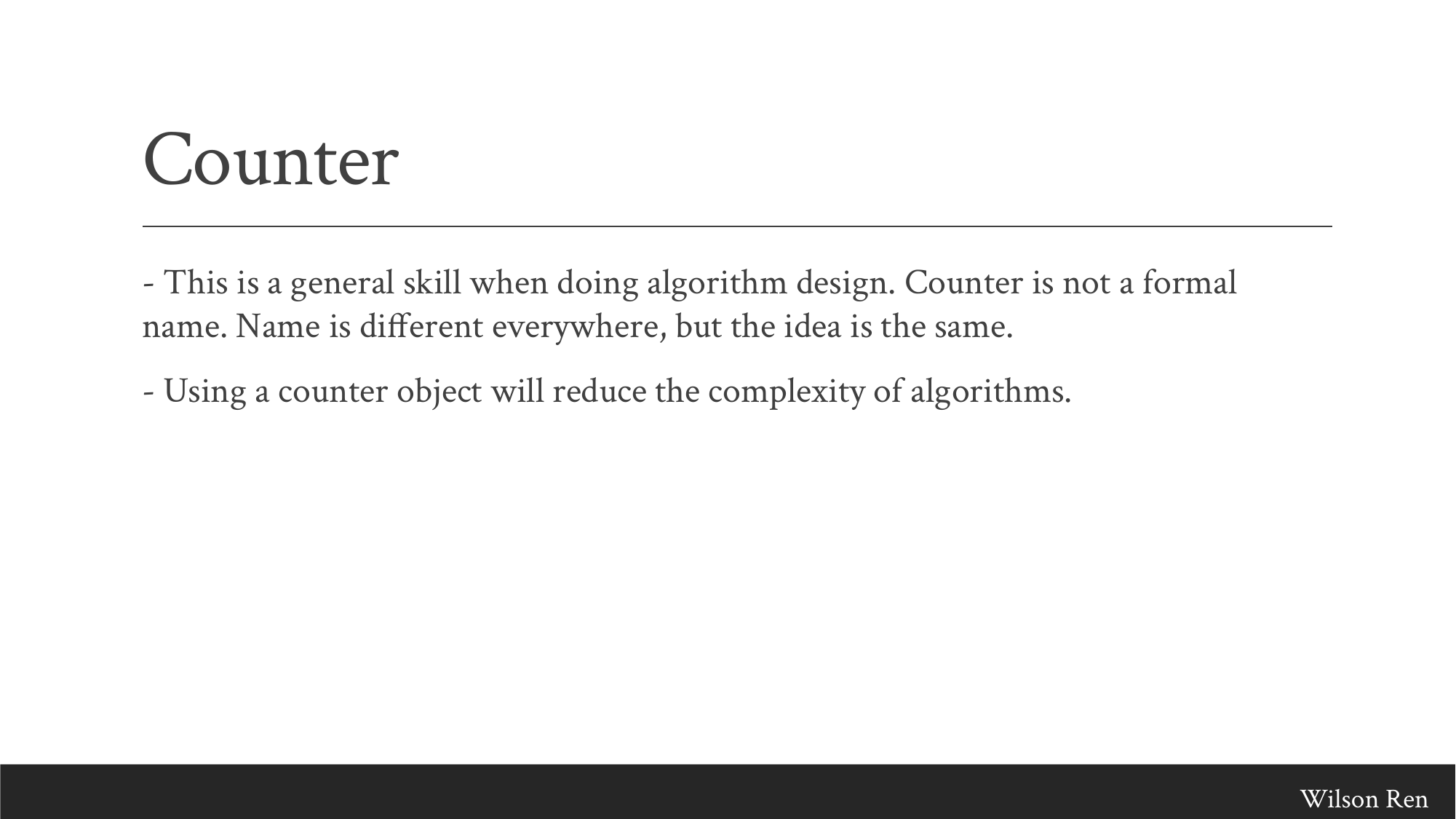

# Counter
- This is a general skill when doing algorithm design. Counter is not a formal name. Name is different everywhere, but the idea is the same.
- Using a counter object will reduce the complexity of algorithms.

Wilson Ren